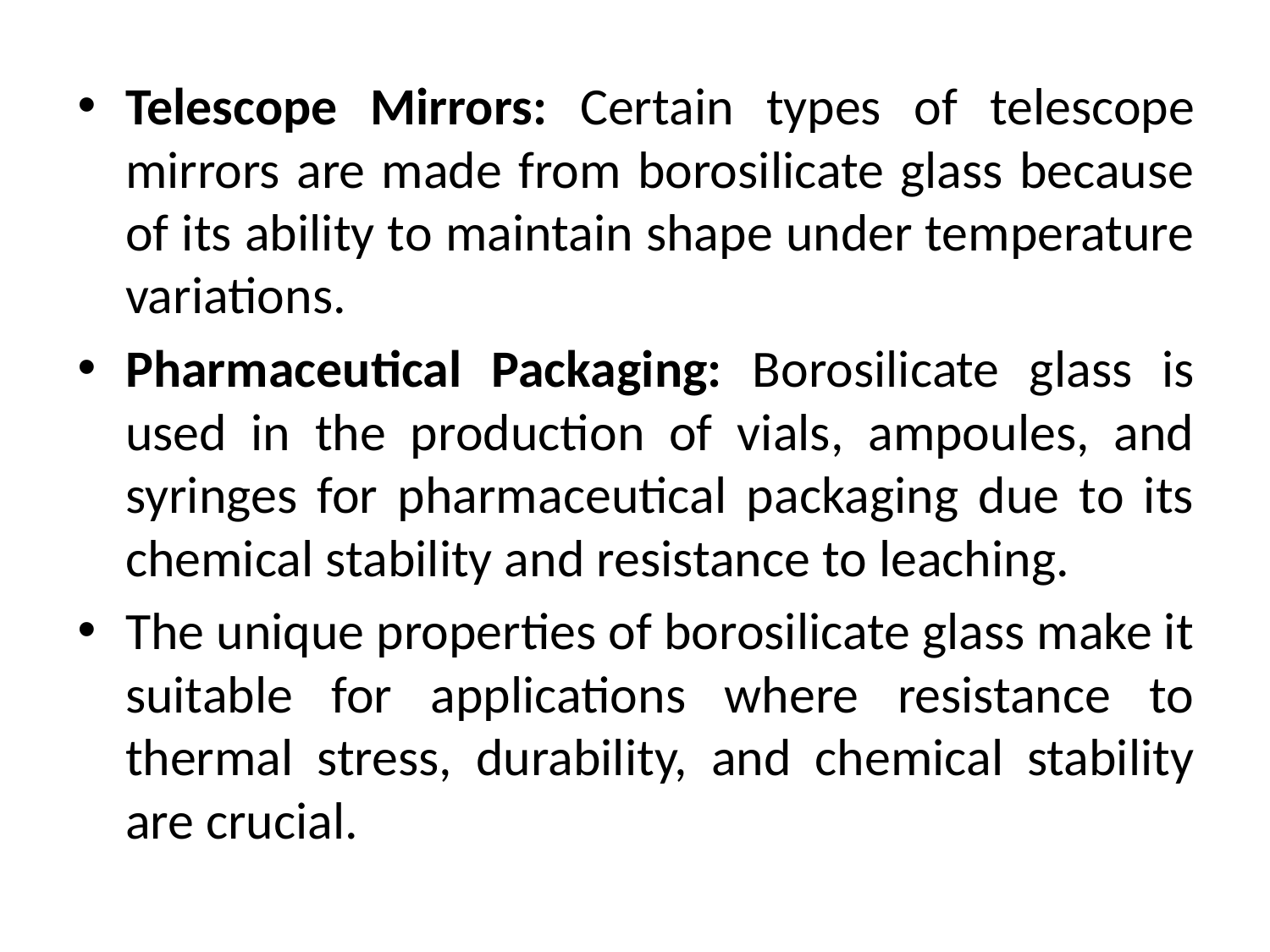

Telescope Mirrors: Certain types of telescope mirrors are made from borosilicate glass because of its ability to maintain shape under temperature variations.
Pharmaceutical Packaging: Borosilicate glass is used in the production of vials, ampoules, and syringes for pharmaceutical packaging due to its chemical stability and resistance to leaching.
The unique properties of borosilicate glass make it suitable for applications where resistance to thermal stress, durability, and chemical stability are crucial.